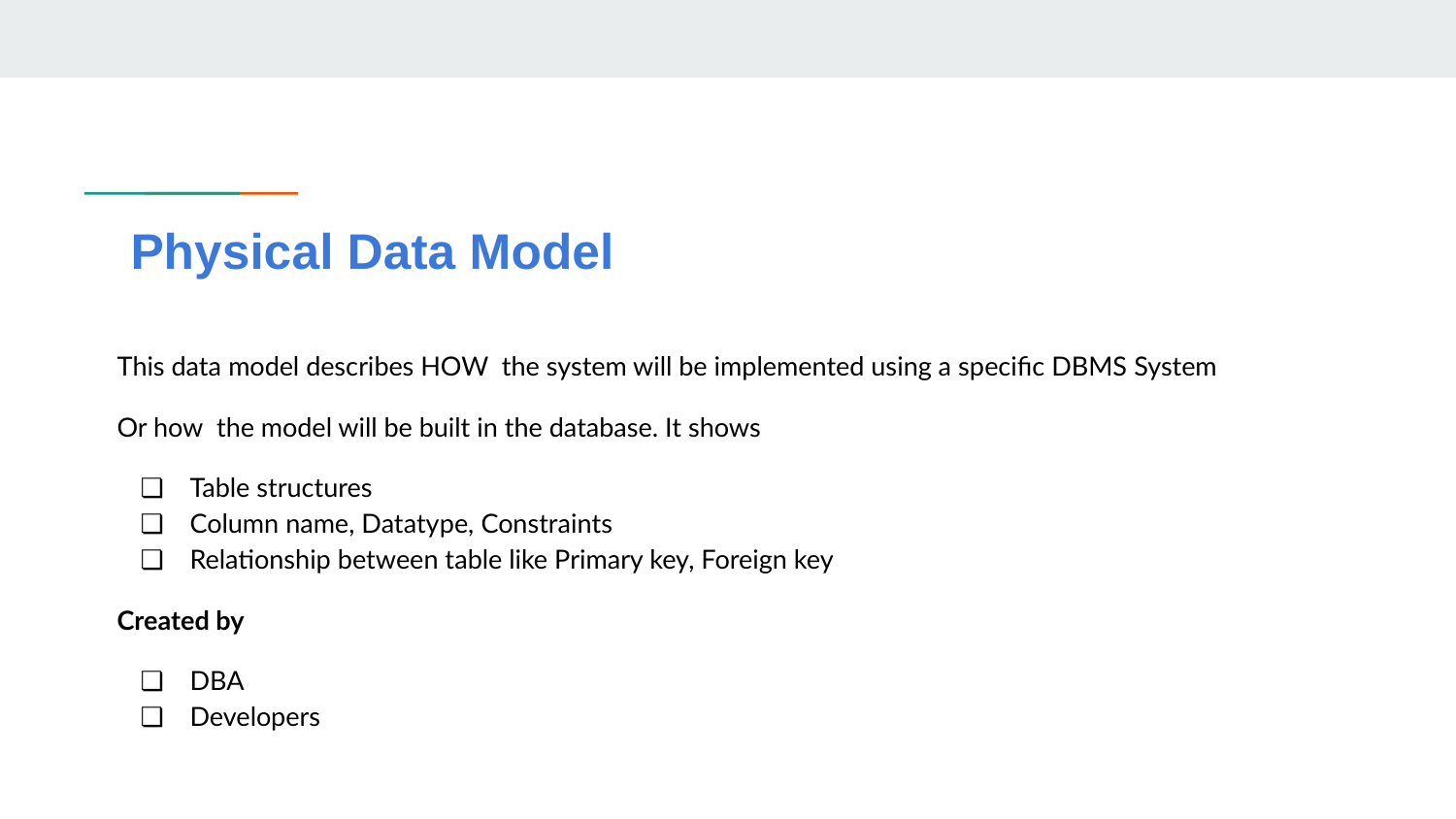

# Physical Data Model
This data model describes HOW  the system will be implemented using a specific DBMS System
Or how  the model will be built in the database. It shows
Table structures
Column name, Datatype, Constraints
Relationship between table like Primary key, Foreign key
Created by
DBA
Developers